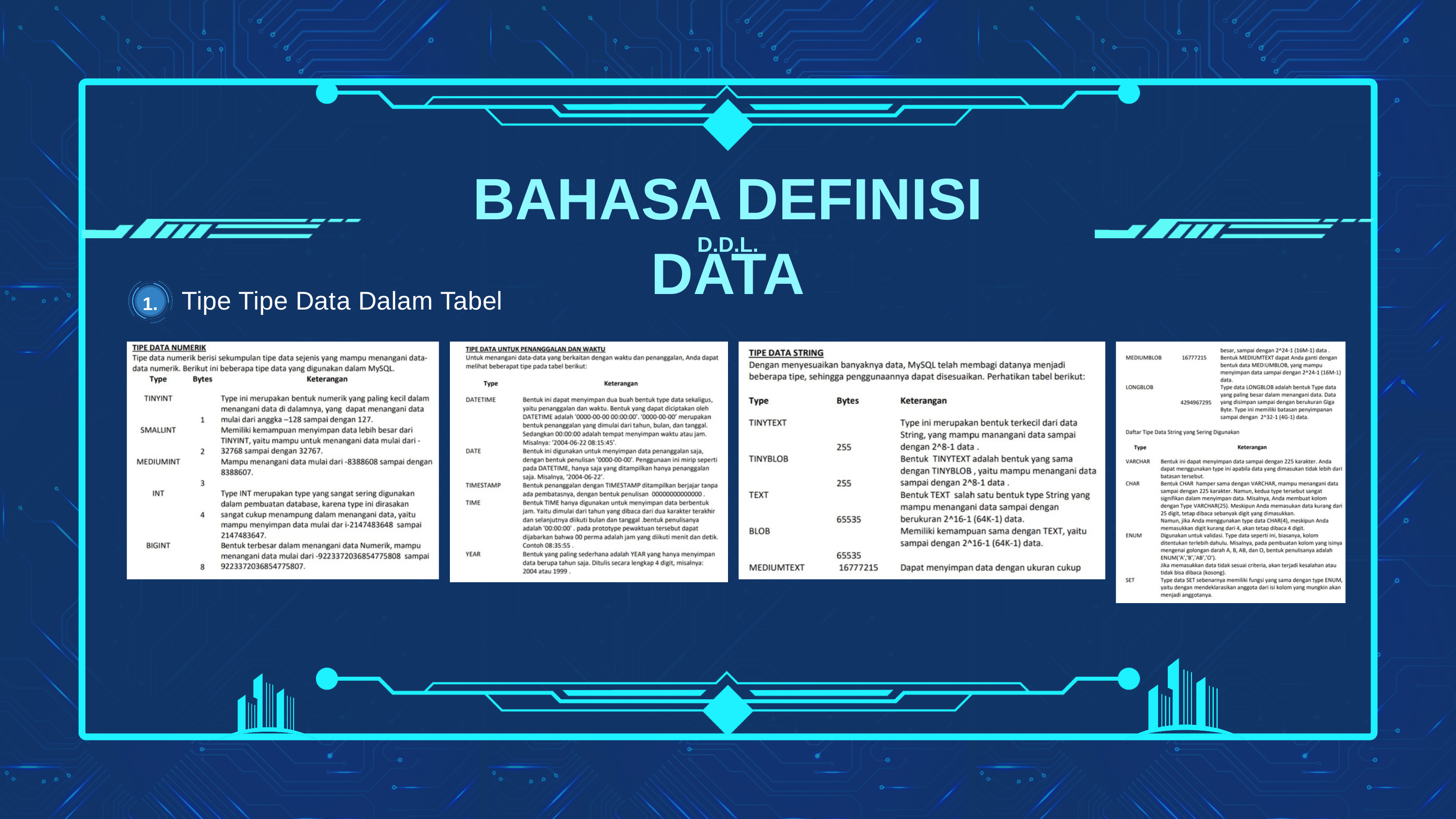

BAHASA DEFINISI DATA

D.D.L.
Tipe Tipe Data Dalam Tabel

1.